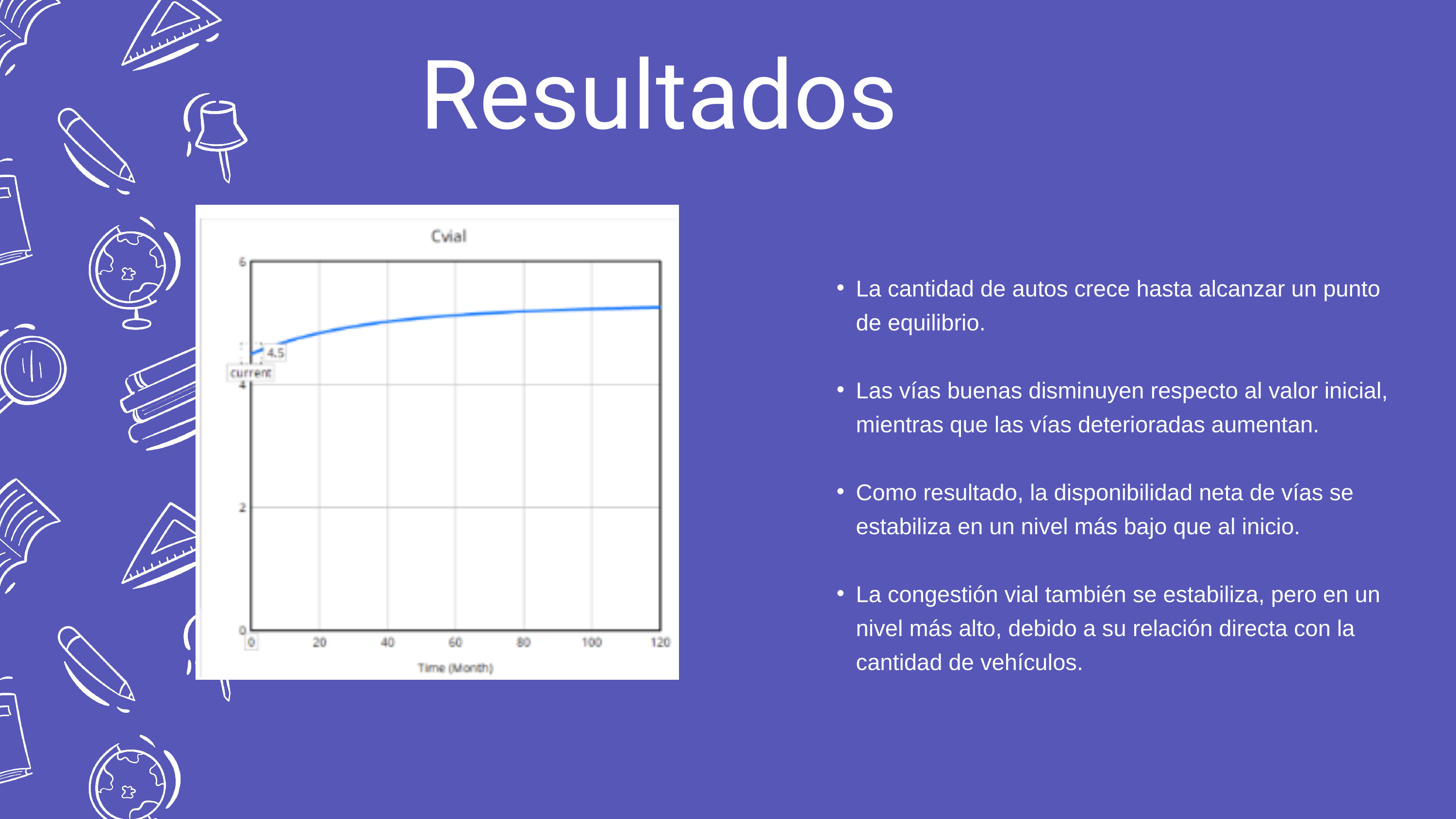

Resultados

La cantidad de autos crece hasta alcanzar un punto de equilibrio.

Las vías buenas disminuyen respecto al valor inicial, mientras que las vías deterioradas aumentan.

Como resultado, la disponibilidad neta de vías se estabiliza en un nivel más bajo que al inicio.

La congestión vial también se estabiliza, pero en un nivel más alto, debido a su relación directa con la cantidad de vehículos.